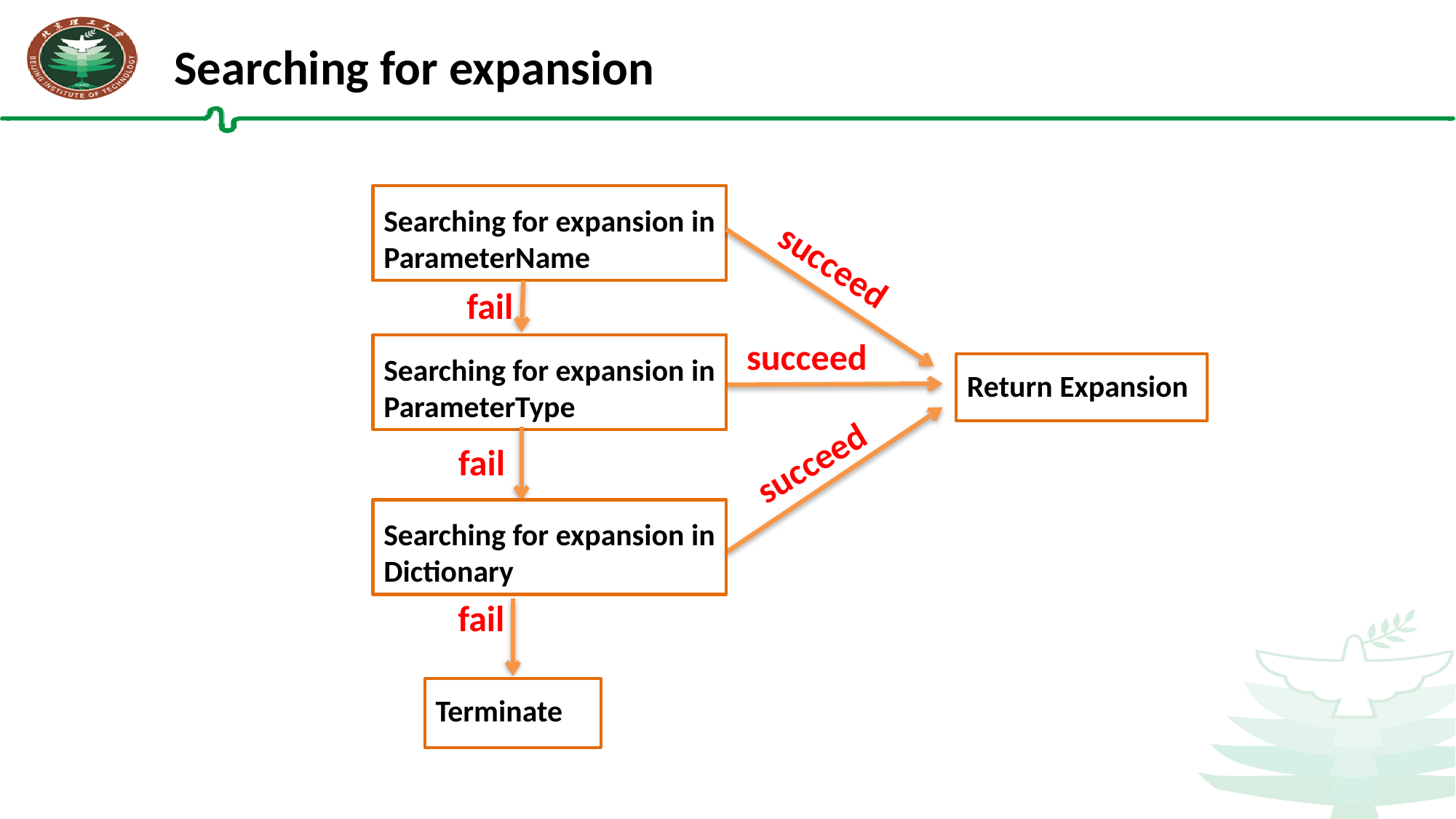

Searching for expansion

Searching for expansion in ParameterName
succeed
fail
succeed

Searching for expansion in ParameterType

Return Expansion
succeed
fail

Searching for expansion in Dictionary
fail

Terminate